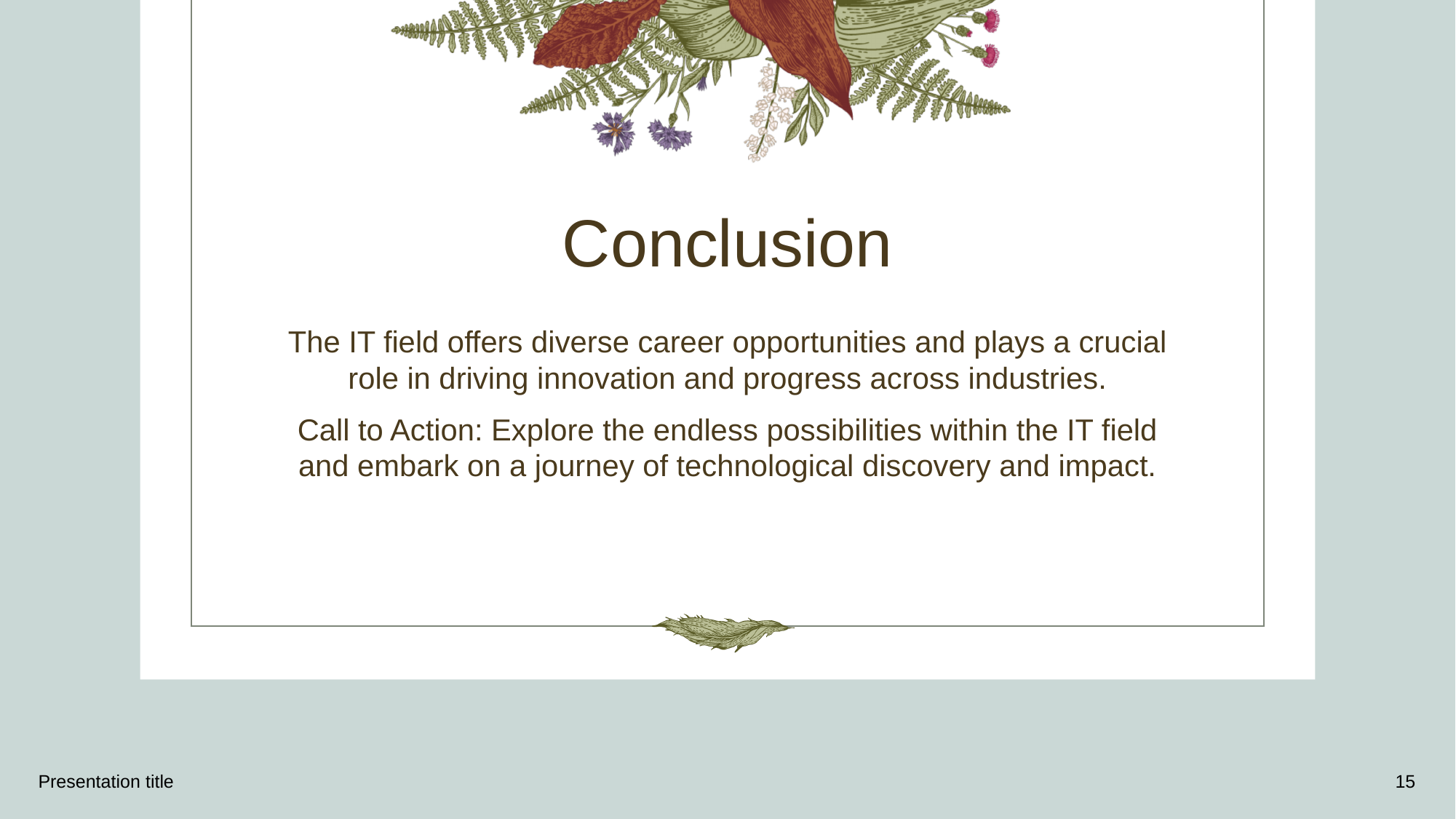

# Conclusion
The IT field offers diverse career opportunities and plays a crucial role in driving innovation and progress across industries.
Call to Action: Explore the endless possibilities within the IT field and embark on a journey of technological discovery and impact.

Presentation title
15